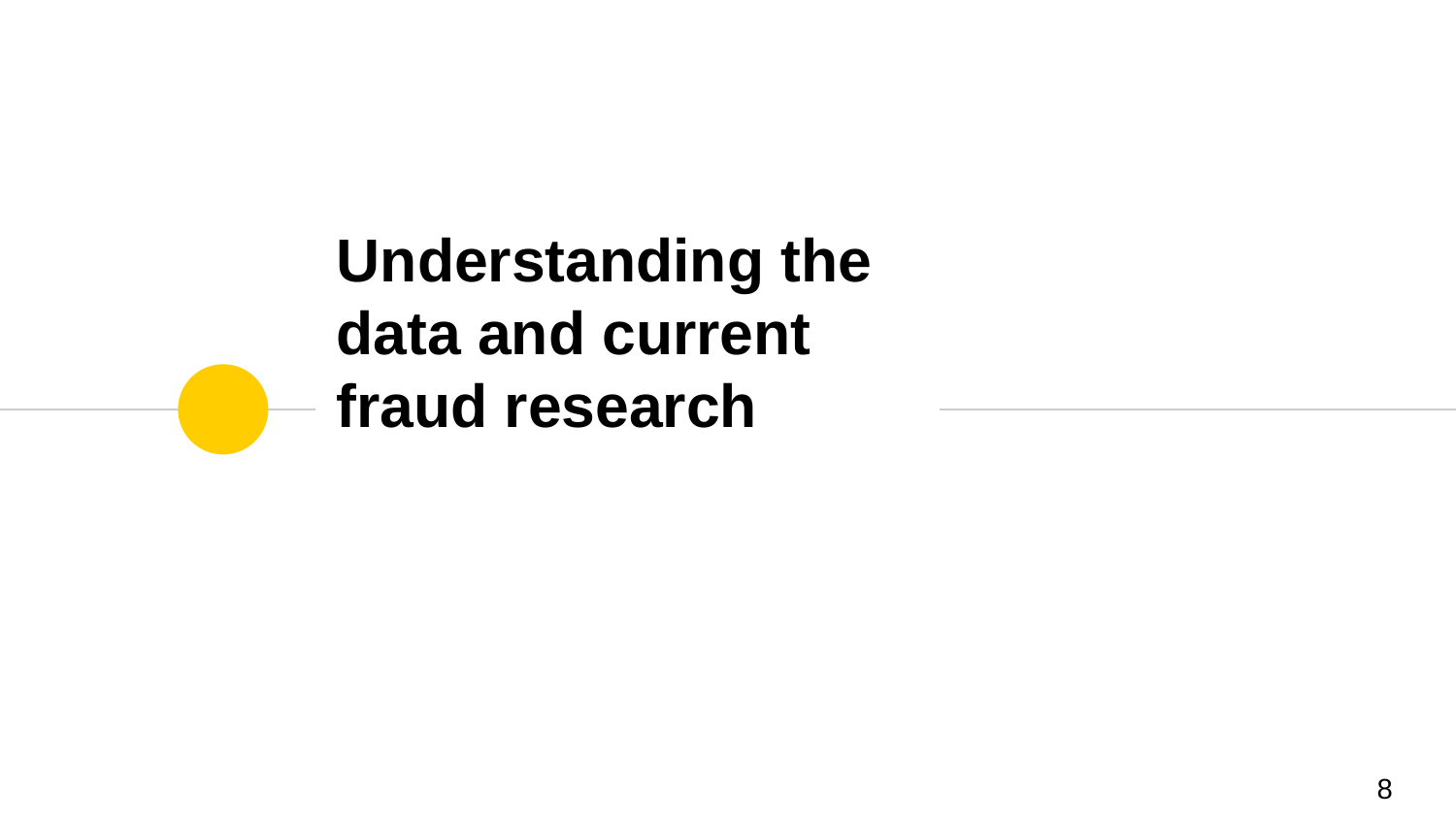

# Understanding the data and current fraud research
8